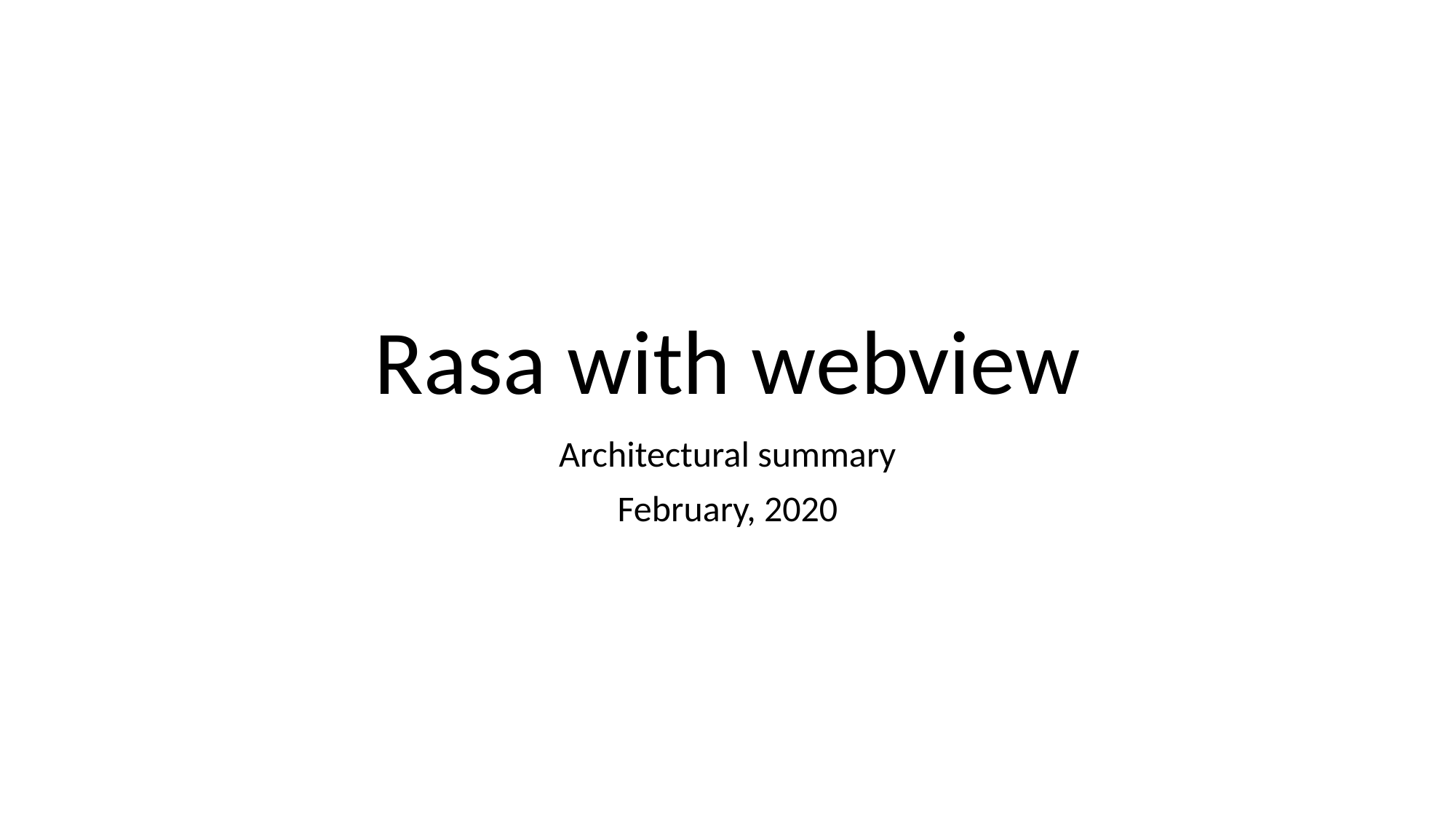

# Rasa with webview
Architectural summary
February, 2020